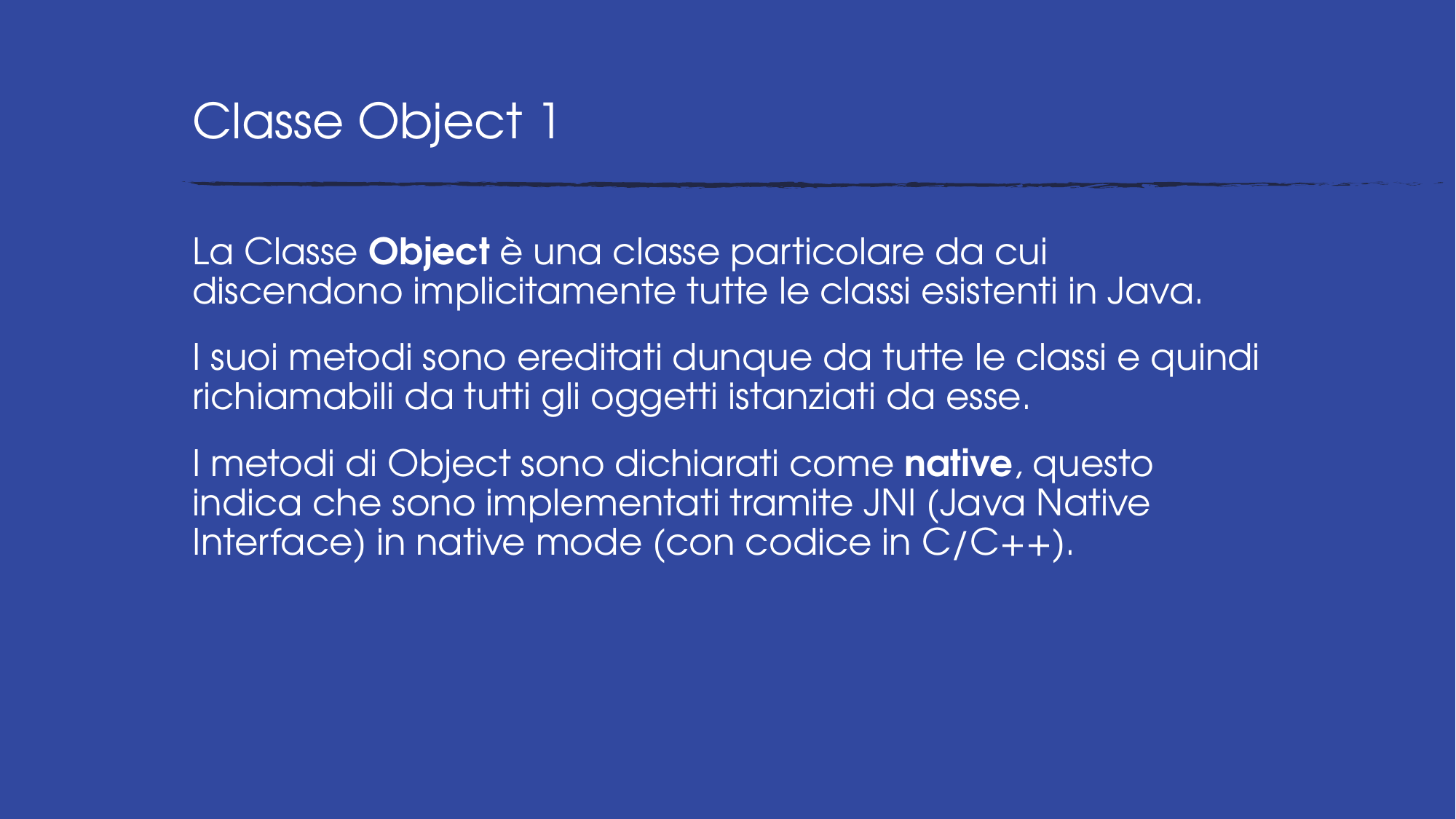

# Classe Object 1
La Classe Object è una classe particolare da cui discendono implicitamente tutte le classi esistenti in Java.
I suoi metodi sono ereditati dunque da tutte le classi e quindi richiamabili da tutti gli oggetti istanziati da esse.
I metodi di Object sono dichiarati come native, questo indica che sono implementati tramite JNI (Java Native Interface) in native mode (con codice in C/C++).